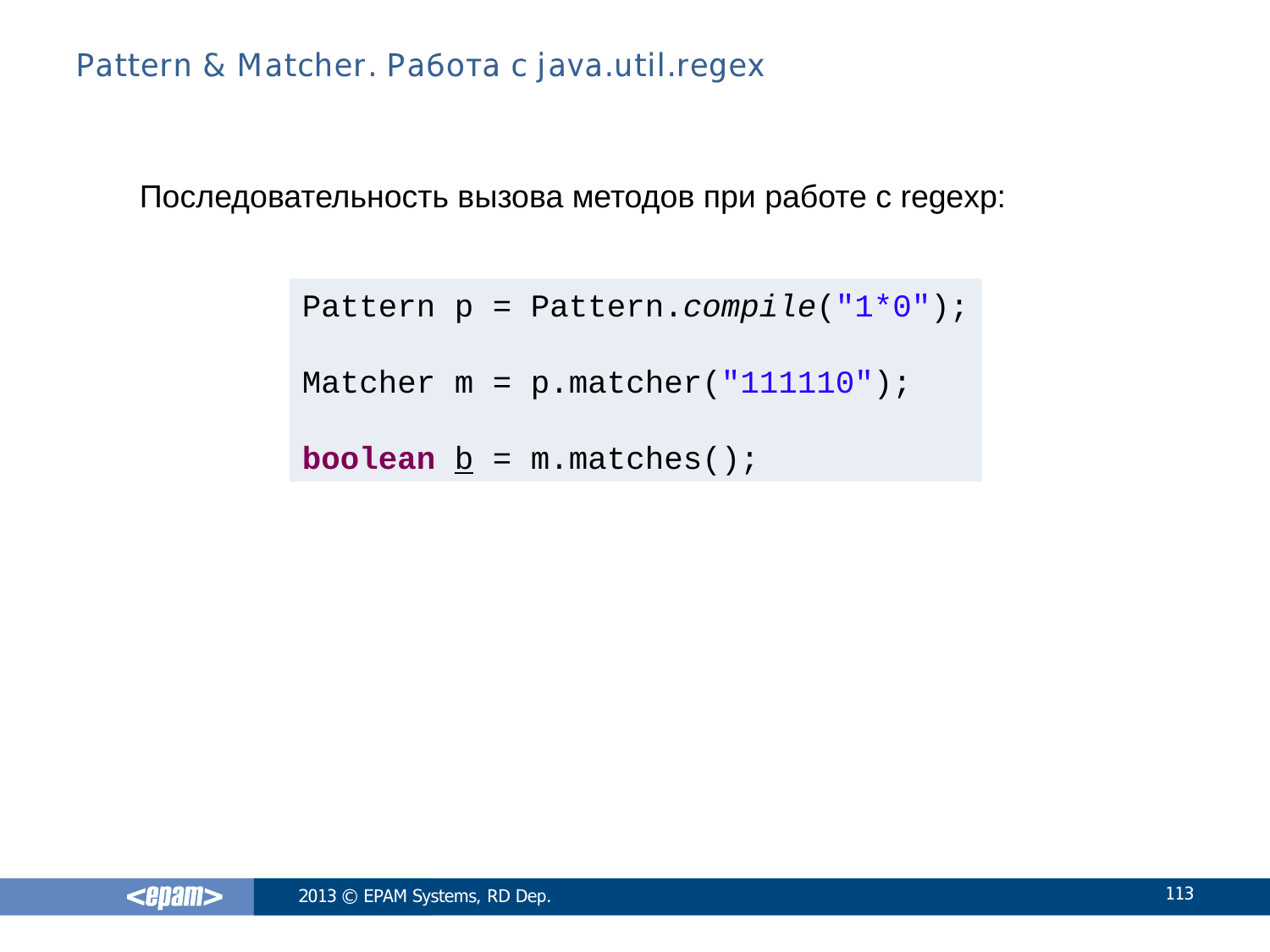

# Pattern & Matcher. Работа с java.util.regex
Последовательность вызова методов при работе с regexp:

Pattern p = Pattern.compile("1*0");

Matcher m = p.matcher("111110");

boolean b = m.matches();
113
2013 © EPAM Systems, RD Dep.